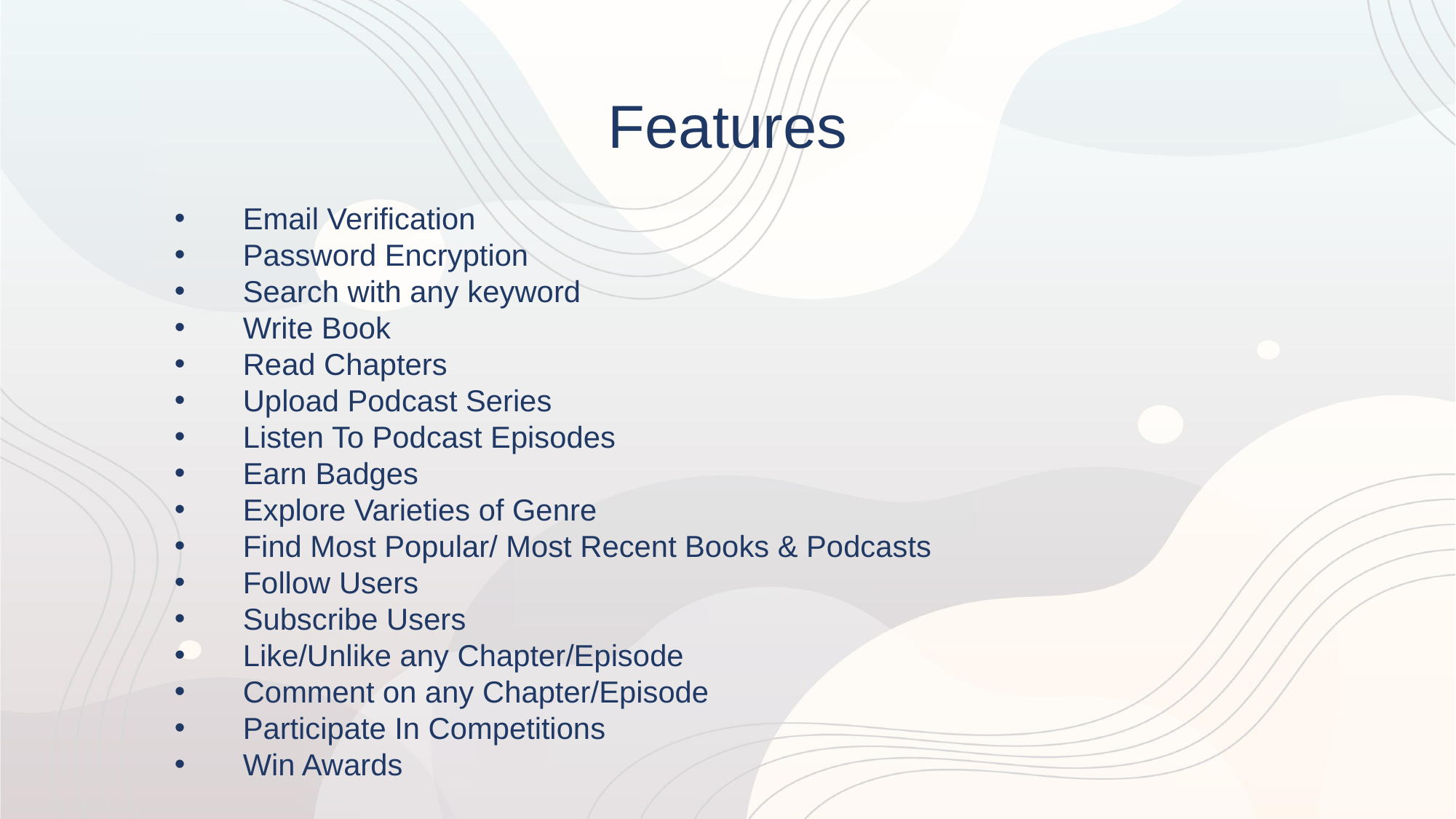

Features
Email Verification
Password Encryption
Search with any keyword
Write Book
Read Chapters
Upload Podcast Series
Listen To Podcast Episodes
Earn Badges
Explore Varieties of Genre
Find Most Popular/ Most Recent Books & Podcasts
Follow Users
Subscribe Users
Like/Unlike any Chapter/Episode
Comment on any Chapter/Episode
Participate In Competitions
Win Awards